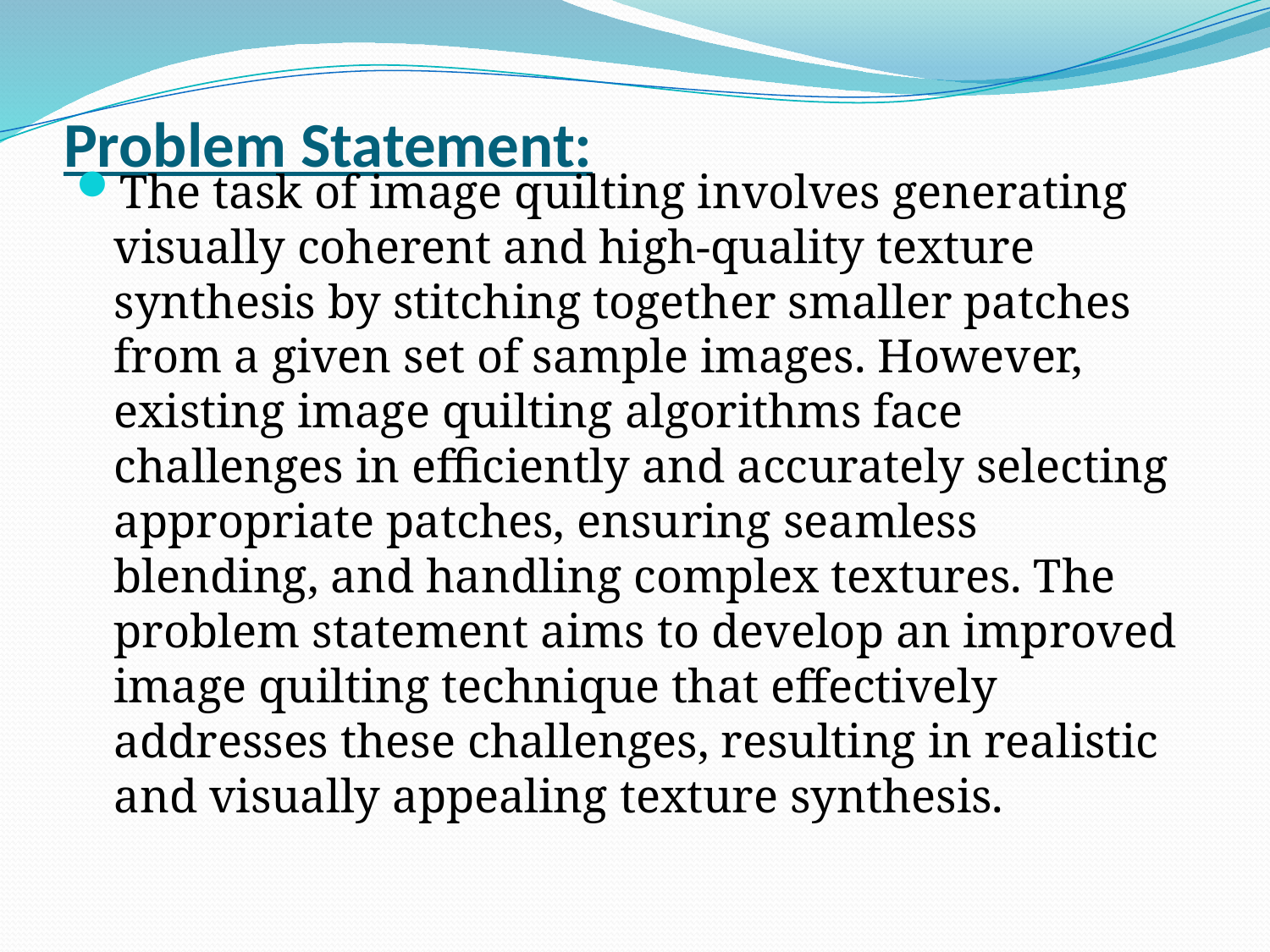

# Problem Statement:
The task of image quilting involves generating visually coherent and high-quality texture synthesis by stitching together smaller patches from a given set of sample images. However, existing image quilting algorithms face challenges in efficiently and accurately selecting appropriate patches, ensuring seamless blending, and handling complex textures. The problem statement aims to develop an improved image quilting technique that effectively addresses these challenges, resulting in realistic and visually appealing texture synthesis.